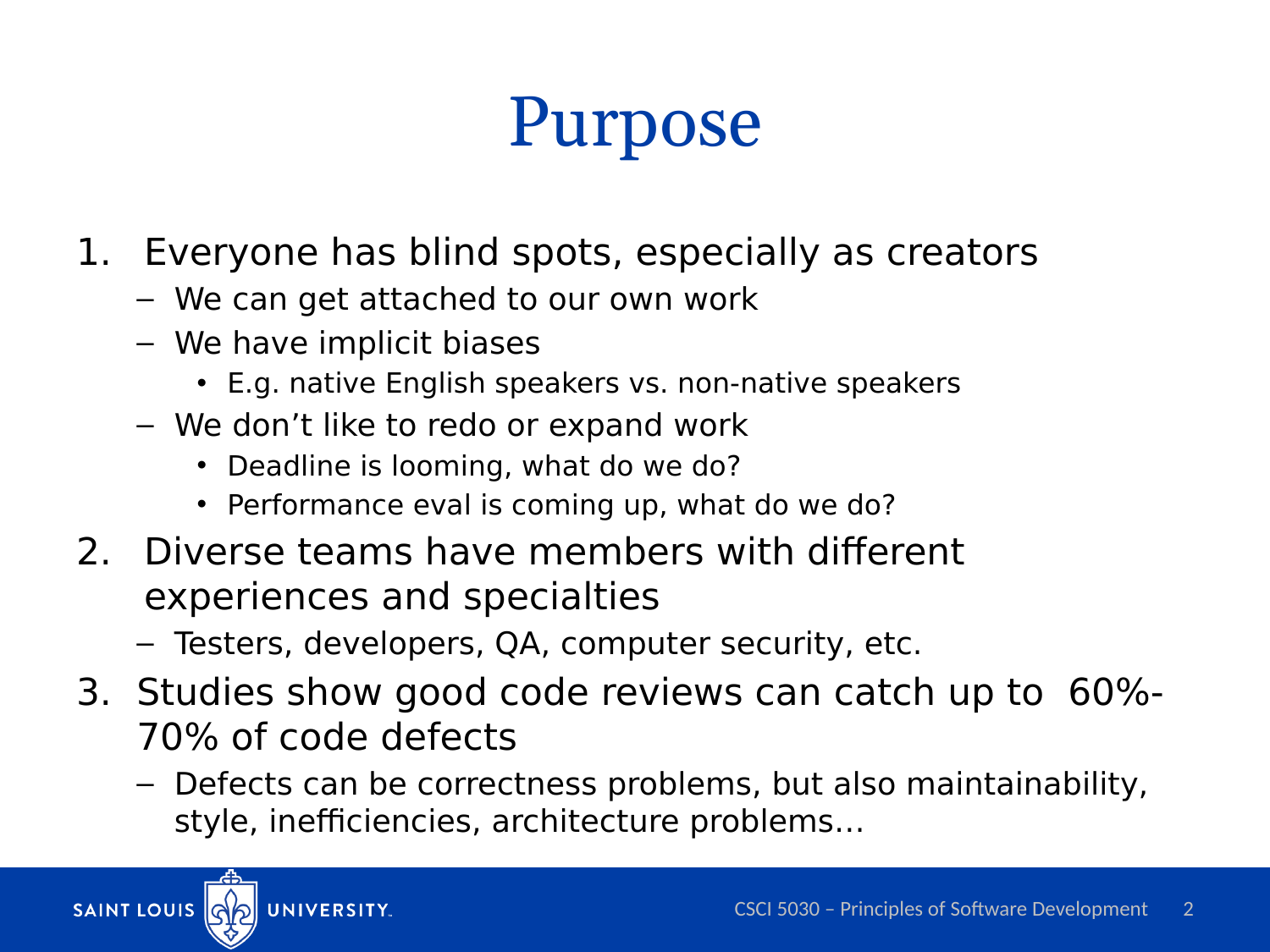

# Purpose
Everyone has blind spots, especially as creators
We can get attached to our own work
We have implicit biases
E.g. native English speakers vs. non-native speakers
We don’t like to redo or expand work
Deadline is looming, what do we do?
Performance eval is coming up, what do we do?
Diverse teams have members with different experiences and specialties
Testers, developers, QA, computer security, etc.
Studies show good code reviews can catch up to  60%-70% of code defects
Defects can be correctness problems, but also maintainability, style, inefficiencies, architecture problems…
CSCI 5030 – Principles of Software Development
2